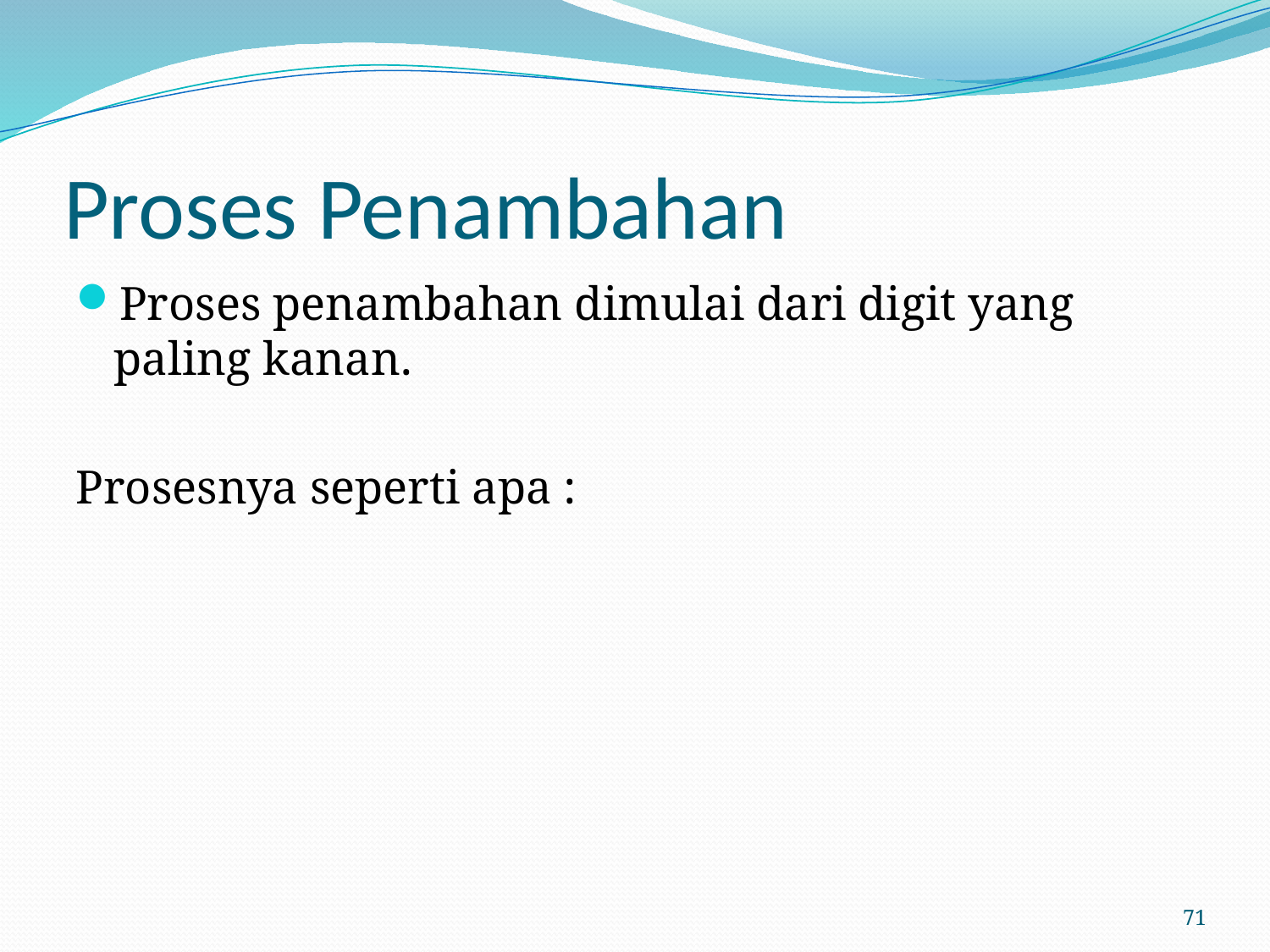

# Proses Penambahan
Proses penambahan dimulai dari digit yang paling kanan.

Prosesnya seperti apa :
71